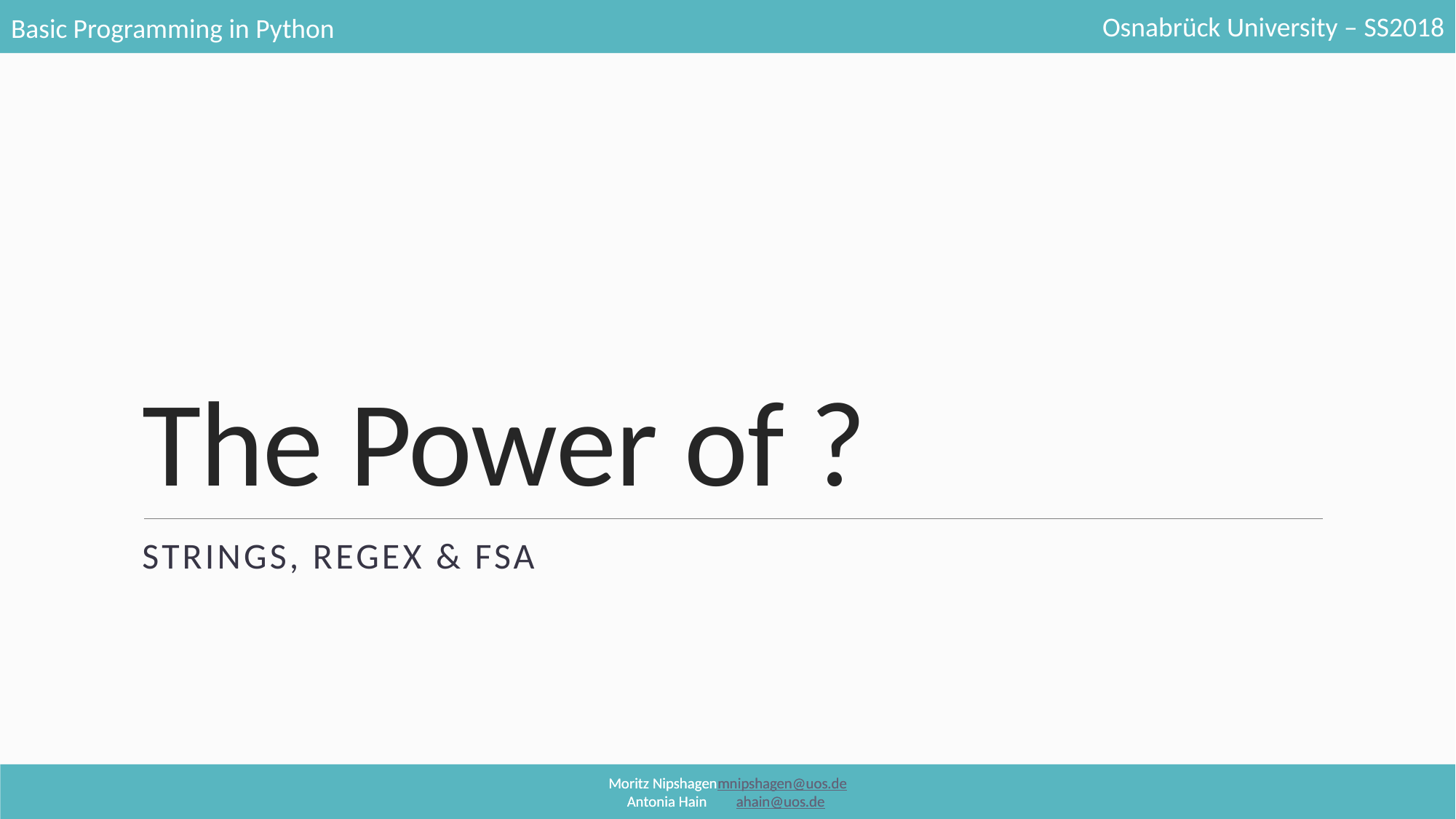

# The Power of ?
Strings, RegEx & FSA